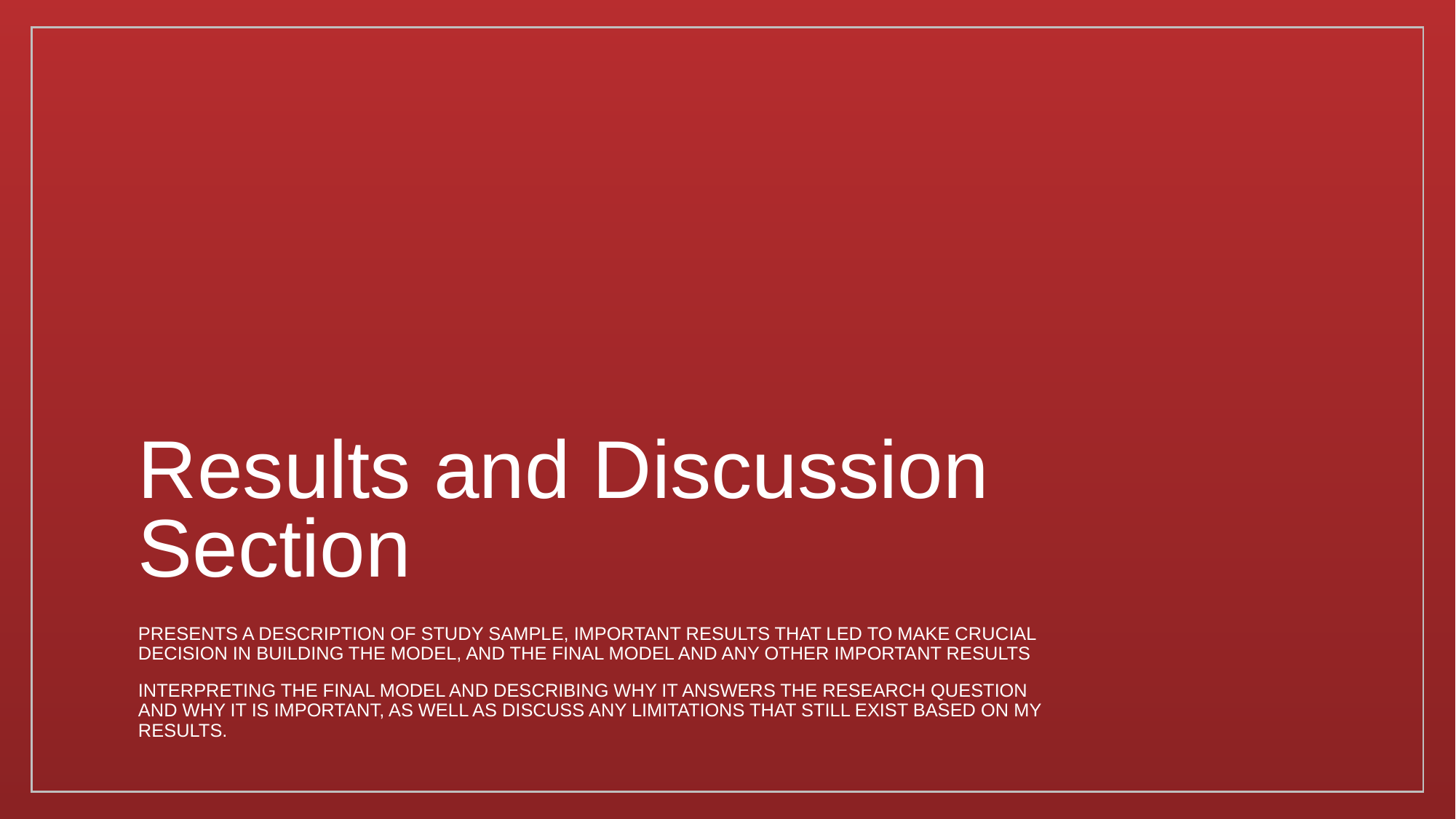

# Results and Discussion Section
PRESENTS a description of study sample, important results that led to make crucial decision in building THE model, and the final model and any other important results
Interpreting the final model and describing why it answers the research question and why it is important, as well as discuss any limitations that still exist based on my results.